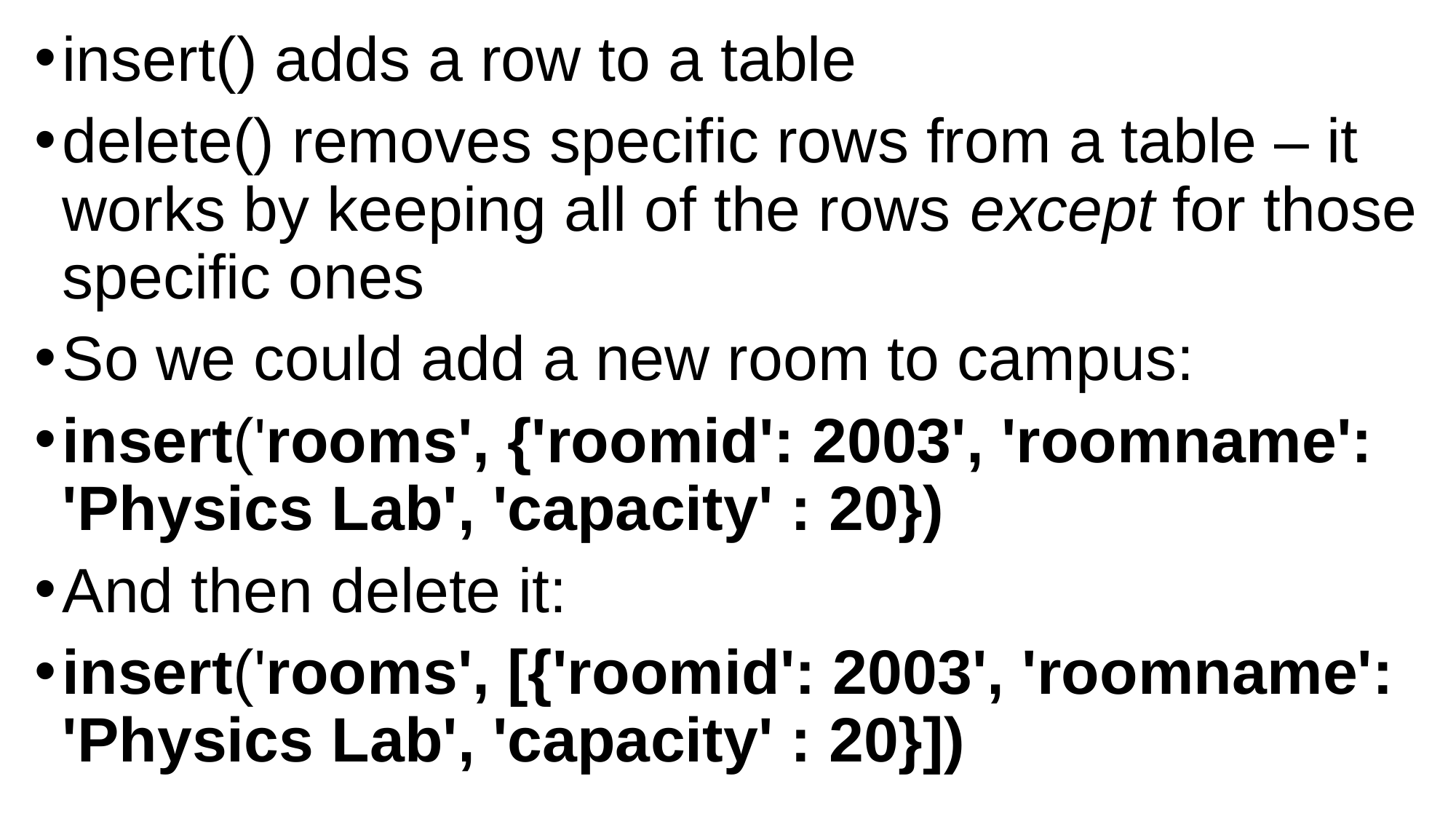

insert() adds a row to a table
delete() removes specific rows from a table – it works by keeping all of the rows except for those specific ones
So we could add a new room to campus:
insert('rooms', {'roomid': 2003', 'roomname': 'Physics Lab', 'capacity' : 20})
And then delete it:
insert('rooms', [{'roomid': 2003', 'roomname': 'Physics Lab', 'capacity' : 20}])